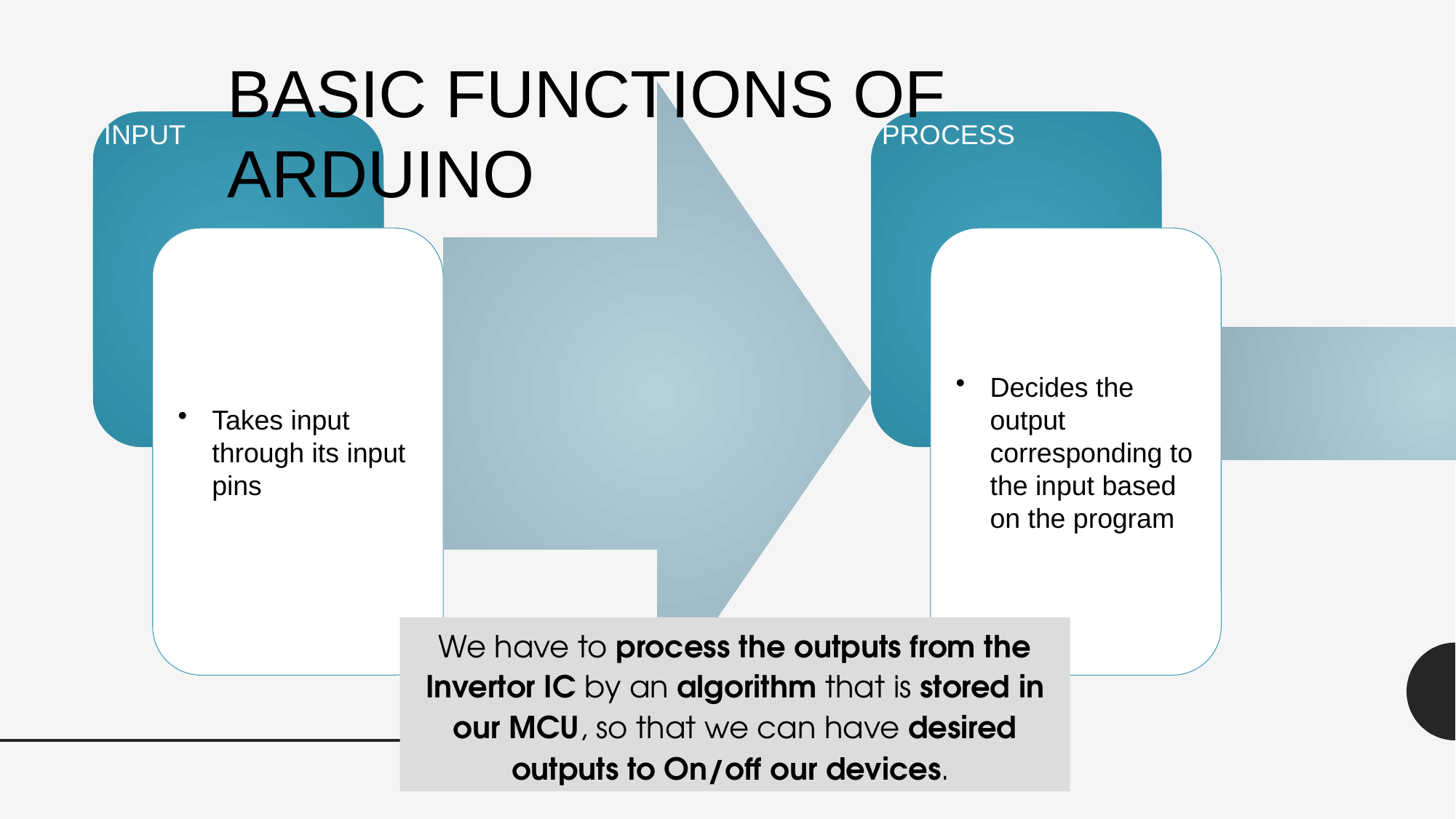

BASIC FUNCTIONS OF ARDUINO
INPUT
Takes input through its input pins
PROCESS
Decides the output corresponding to the input based on the program
OUTPUT
We have to process the outputs from the Invertor IC by an algorithm that is stored in our MCU, so that we can have desired outputs to On/off our devices.